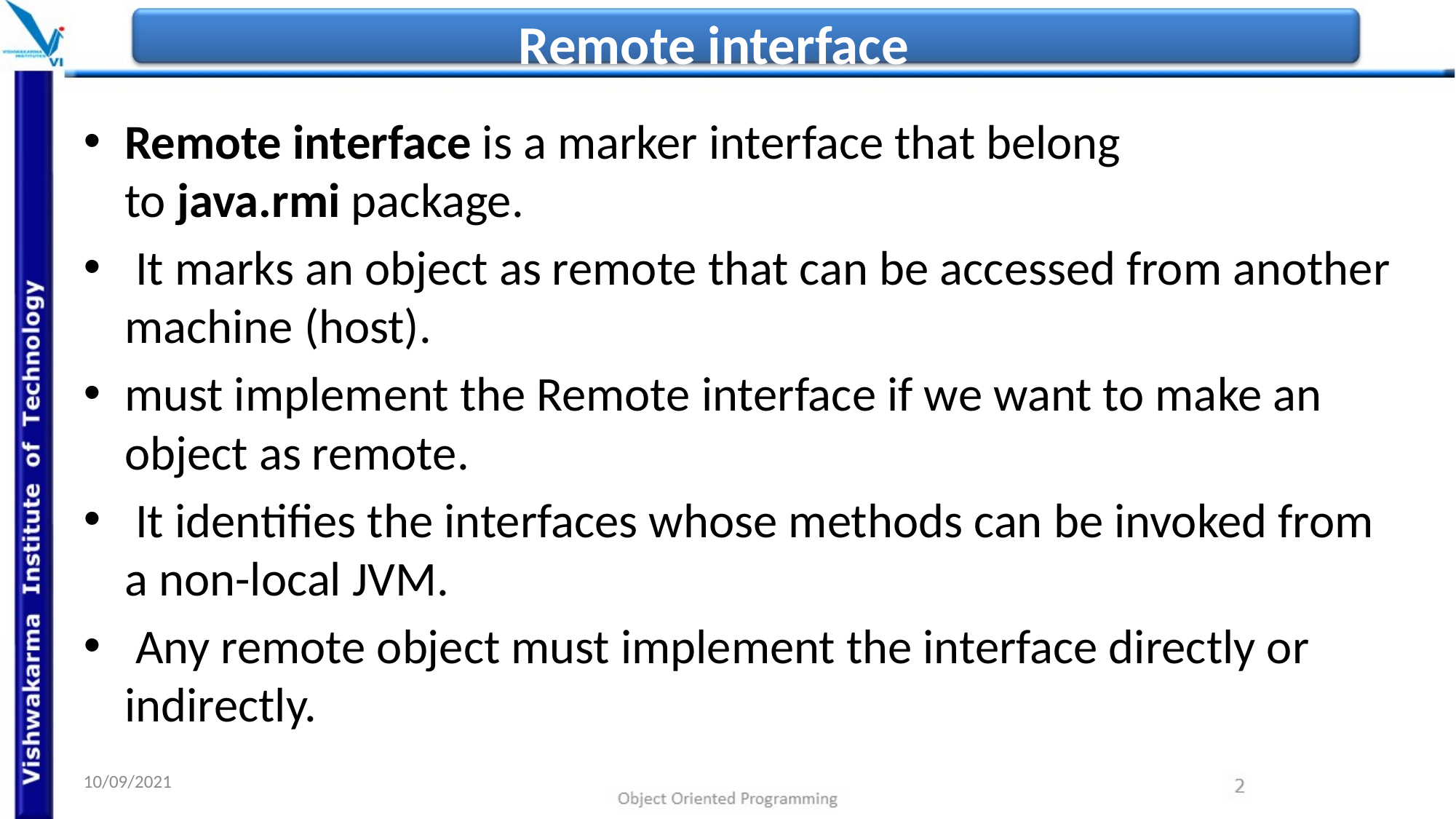

# Remote interface
Remote interface is a marker interface that belong to java.rmi package.
 It marks an object as remote that can be accessed from another machine (host).
must implement the Remote interface if we want to make an object as remote.
 It identifies the interfaces whose methods can be invoked from a non-local JVM.
 Any remote object must implement the interface directly or indirectly.
10/09/2021